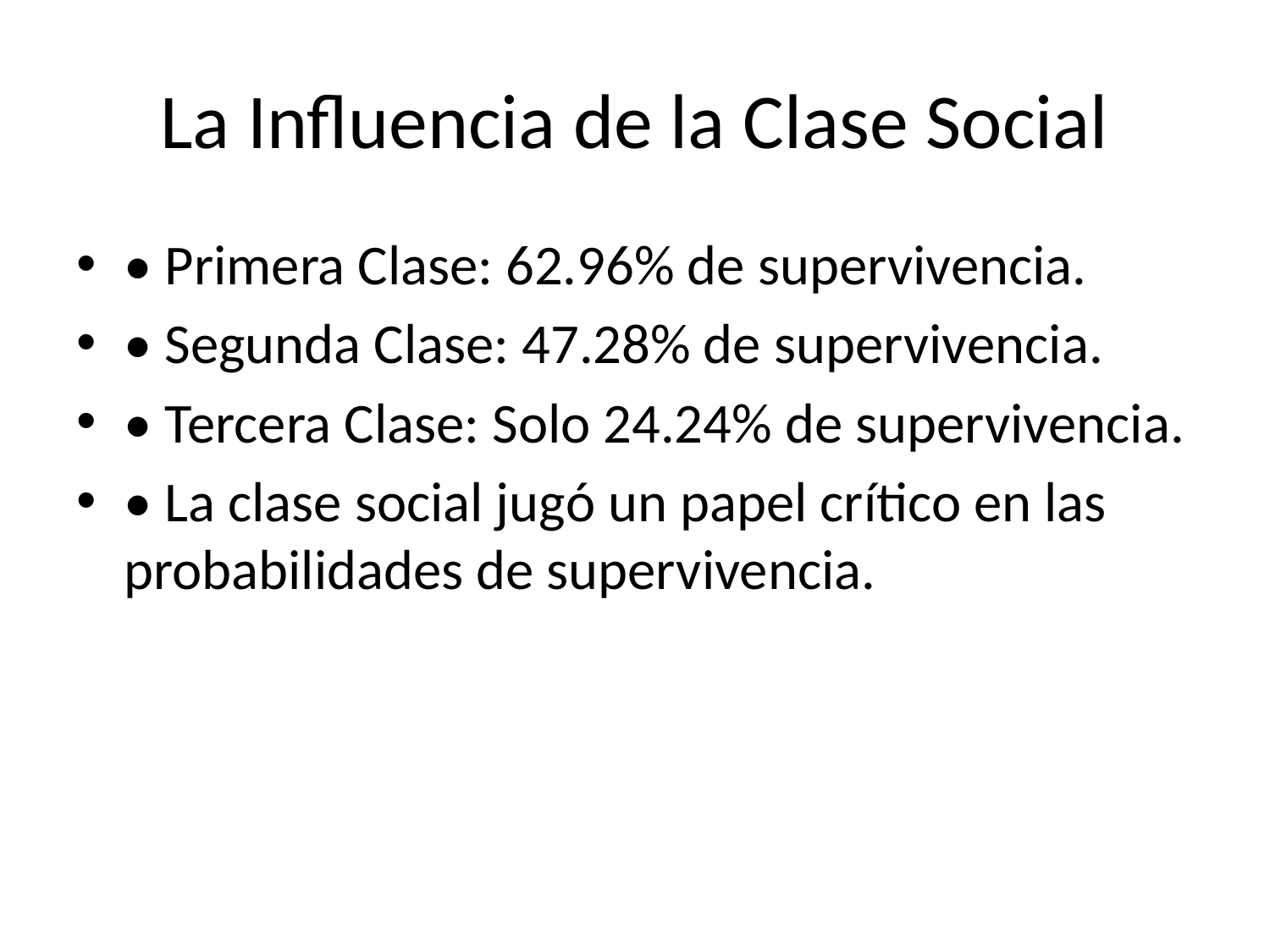

# La Influencia de la Clase Social
• Primera Clase: 62.96% de supervivencia.
• Segunda Clase: 47.28% de supervivencia.
• Tercera Clase: Solo 24.24% de supervivencia.
• La clase social jugó un papel crítico en las probabilidades de supervivencia.